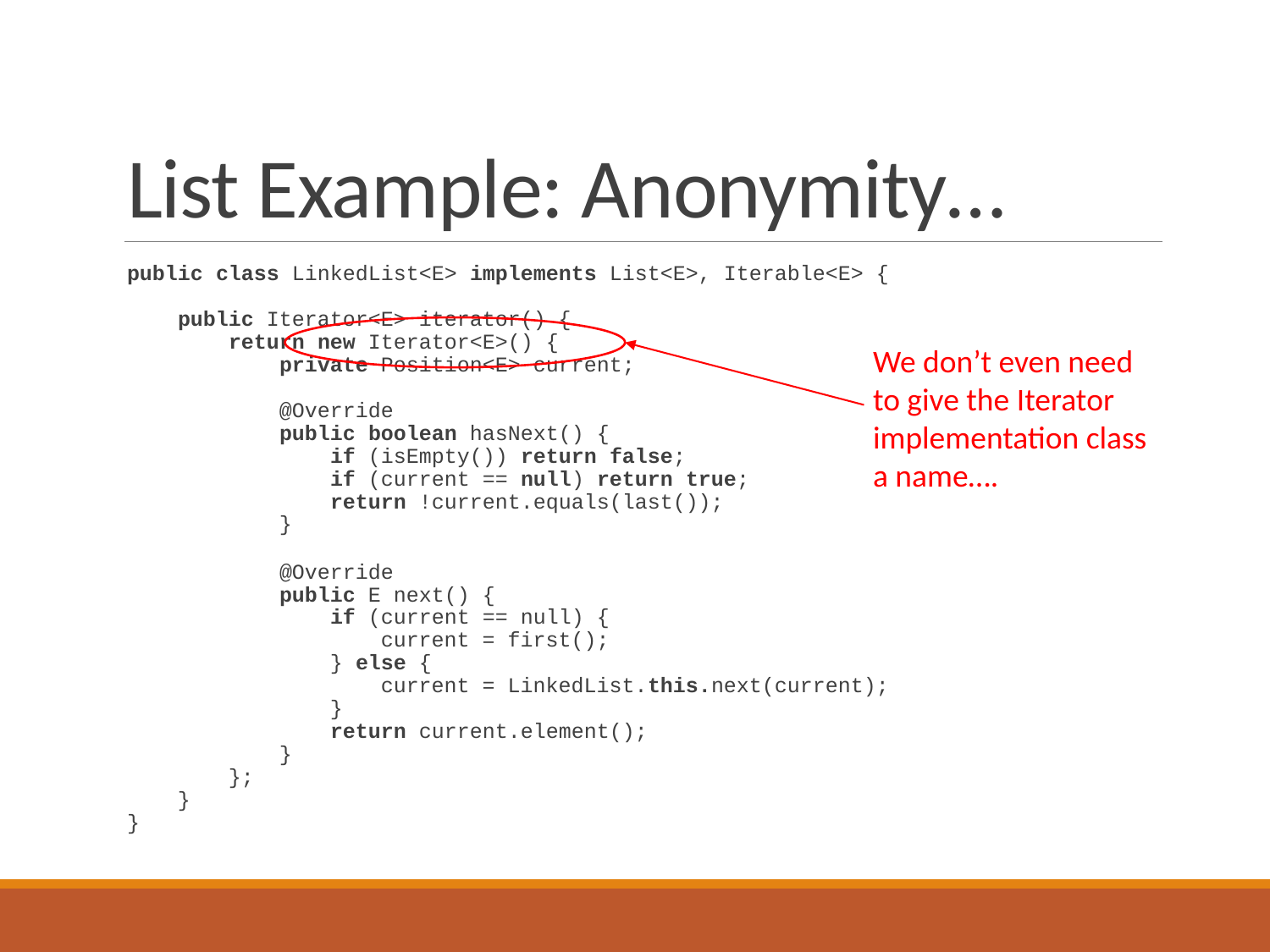

# List Example: Anonymity…
 public class LinkedList<E> implements List<E>, Iterable<E> {
    public Iterator<E> iterator() {
        return new Iterator<E>() {
            private Position<E> current;
            @Override
            public boolean hasNext() {
                if (isEmpty()) return false;
                if (current == null) return true;
                return !current.equals(last());
            }
             @Override
            public E next() {
                if (current == null) {
                    current = first();
                } else {
                    current = LinkedList.this.next(current);
                }
                return current.element();
            }
        };
    }
}

We don’t even need
to give the Iterator
implementation class
a name….